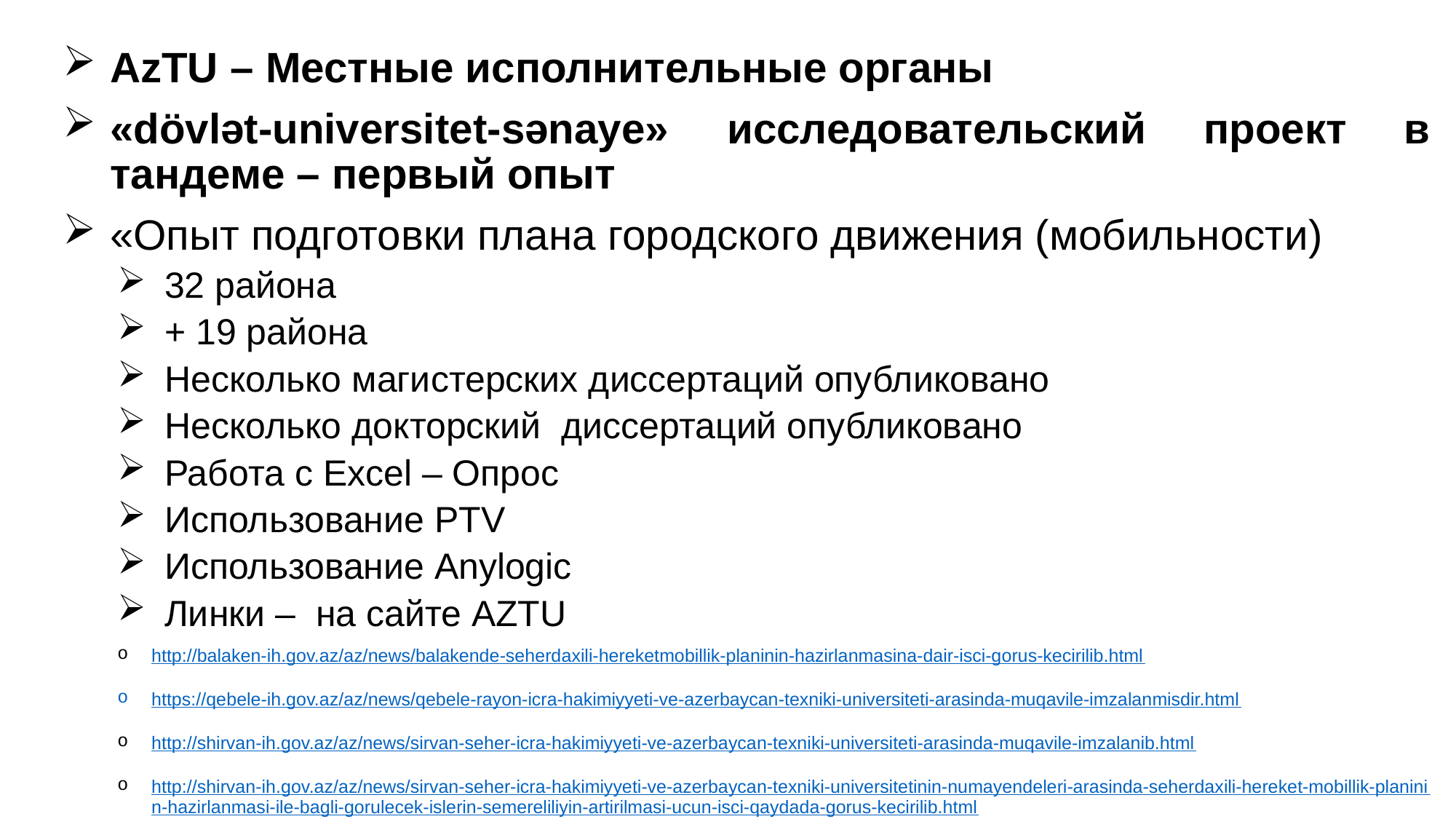

AzTU – Местные исполнительные органы
«dövlət-universitet-sənaye» исследовательский проект в тандеме – первый опыт
«Опыт подготовки плана городского движения (мобильности)
32 района
+ 19 района
Несколько магистерских диссертаций опубликовано
Несколько докторский  диссертаций опубликовано
Работа с Excel – Опрос
Использование PTV
Использование Anylogic
Линки –  на сайте AZTU
http://balaken-ih.gov.az/az/news/balakende-seherdaxili-hereketmobillik-planinin-hazirlanmasina-dair-isci-gorus-kecirilib.html
https://qebele-ih.gov.az/az/news/qebele-rayon-icra-hakimiyyeti-ve-azerbaycan-texniki-universiteti-arasinda-muqavile-imzalanmisdir.html
http://shirvan-ih.gov.az/az/news/sirvan-seher-icra-hakimiyyeti-ve-azerbaycan-texniki-universiteti-arasinda-muqavile-imzalanib.html
http://shirvan-ih.gov.az/az/news/sirvan-seher-icra-hakimiyyeti-ve-azerbaycan-texniki-universitetinin-numayendeleri-arasinda-seherdaxili-hereket-mobillik-planinin-hazirlanmasi-ile-bagli-gorulecek-islerin-semereliliyin-artirilmasi-ucun-isci-qaydada-gorus-kecirilib.html